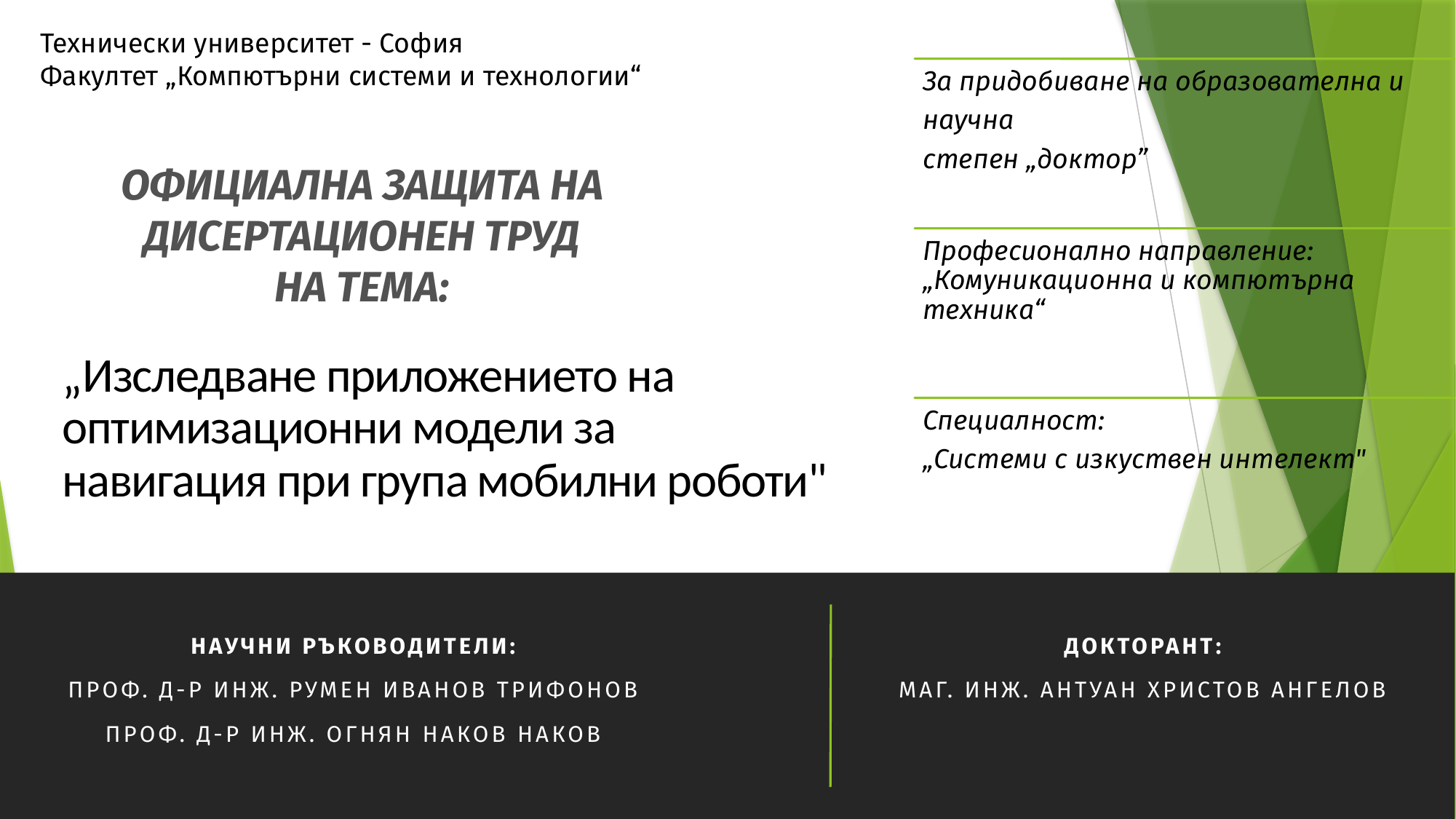

Технически университет - София
Факултет „Компютърни системи и технологии“
За придобиване на образователна и
научна
степен „доктор”
Професионално направление:
„Комуникационна и компютърна техника“
Специалност:
„Системи с изкуствен интелект"
ОФИЦИАЛНА ЗАЩИТА НА ДИСЕРТАЦИОНЕН ТРУД
НА ТЕМА:
„Изследване приложението на оптимизационни модели за
навигация при група мобилни роботи"

Научни Ръководители:
проф. д-р инж. Румен Иванов Трифонов
проф. д-р инж. Огнян Наков Наков
Докторант:
Маг. Инж. Антуан Христов Ангелов